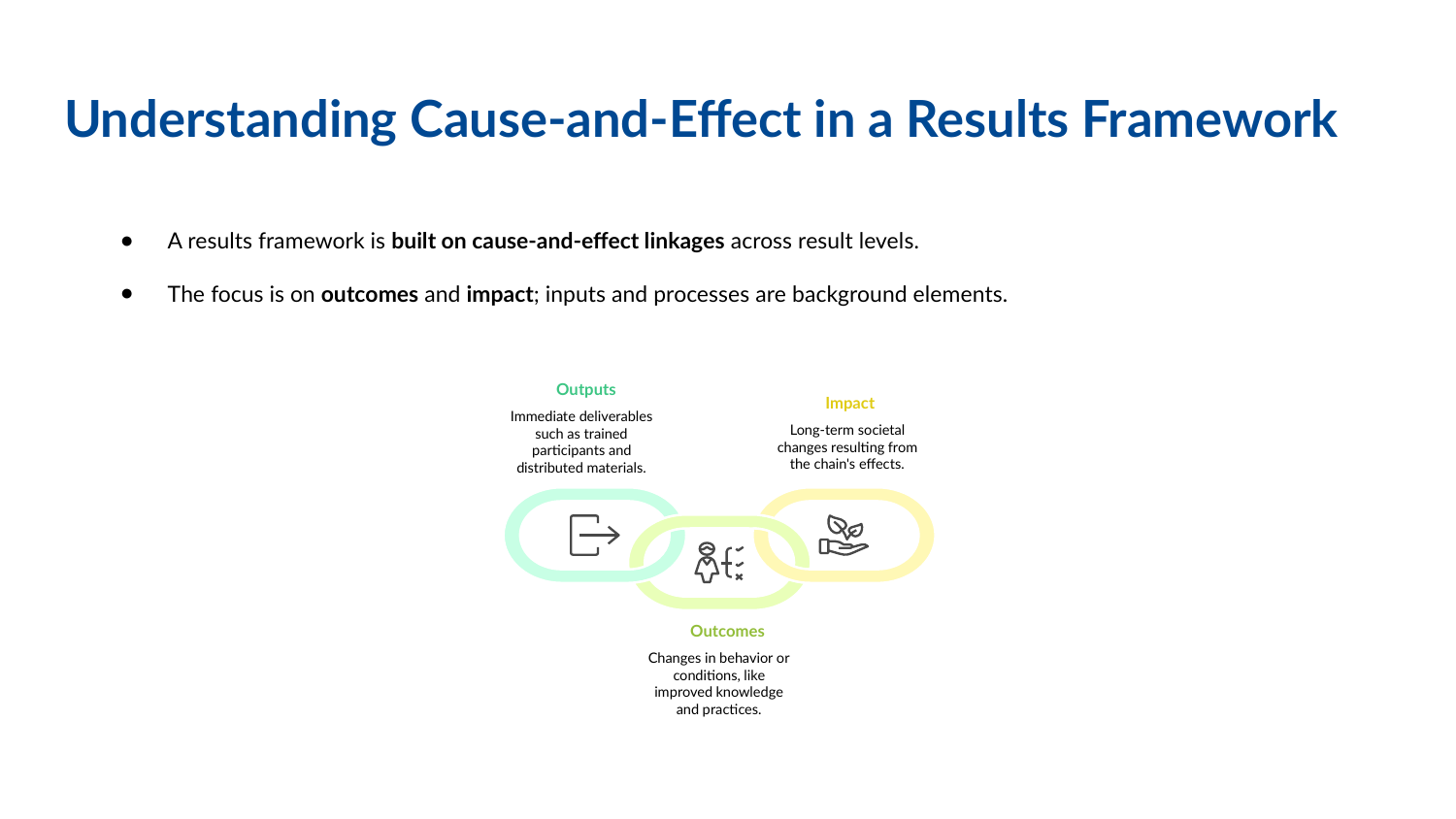

Understanding Cause-and-Effect in a Results Framework
A results framework is built on cause-and-effect linkages across result levels.
The focus is on outcomes and impact; inputs and processes are background elements.

Outputs
Impact
Immediate deliverables
such as trained
participants and
distributed materials.
Long-term societal
changes resulting from
the chain's effects.

Outcomes
Changes in behavior or
conditions, like
improved knowledge
and practices.